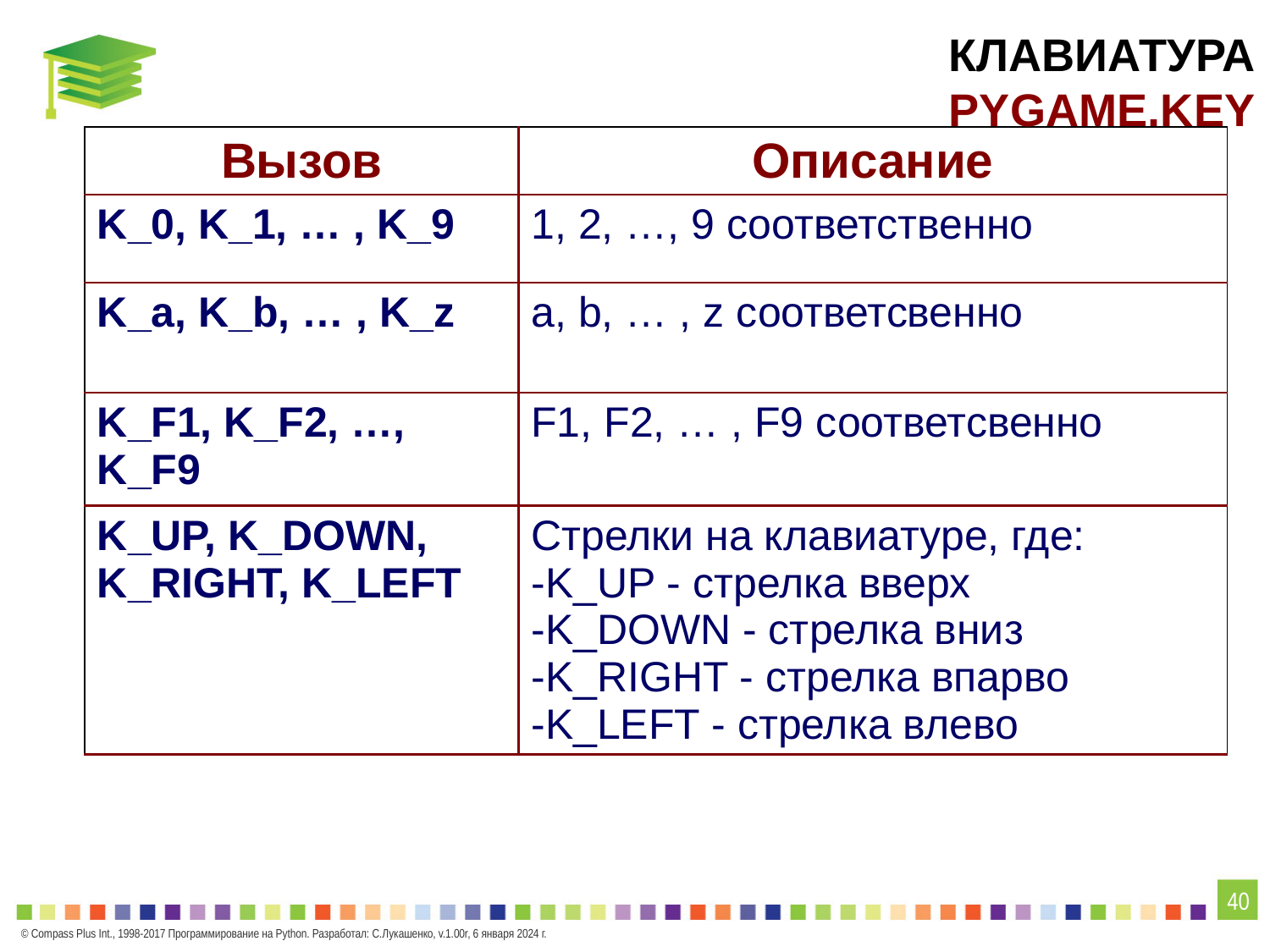

КЛАВИАТУРА
PYGAME.KEY

| Вызов | Описание |
| --- | --- |
| K\_0, K\_1, … , K\_9 | 1, 2, …, 9 соответственно |
| K\_a, K\_b, … , K\_z | a, b, … , z соответсвенно |
| K\_F1, K\_F2, …, K\_F9 | F1, F2, … , F9 соответсвенно |
| K\_UP, K\_DOWN, K\_RIGHT, K\_LEFT | Стрелки на клавиатуре, где: -K\_UP - стрелка вверх -K\_DOWN - стрелка вниз -K\_RIGHT - стрелка впарво -K\_LEFT - стрелка влево |